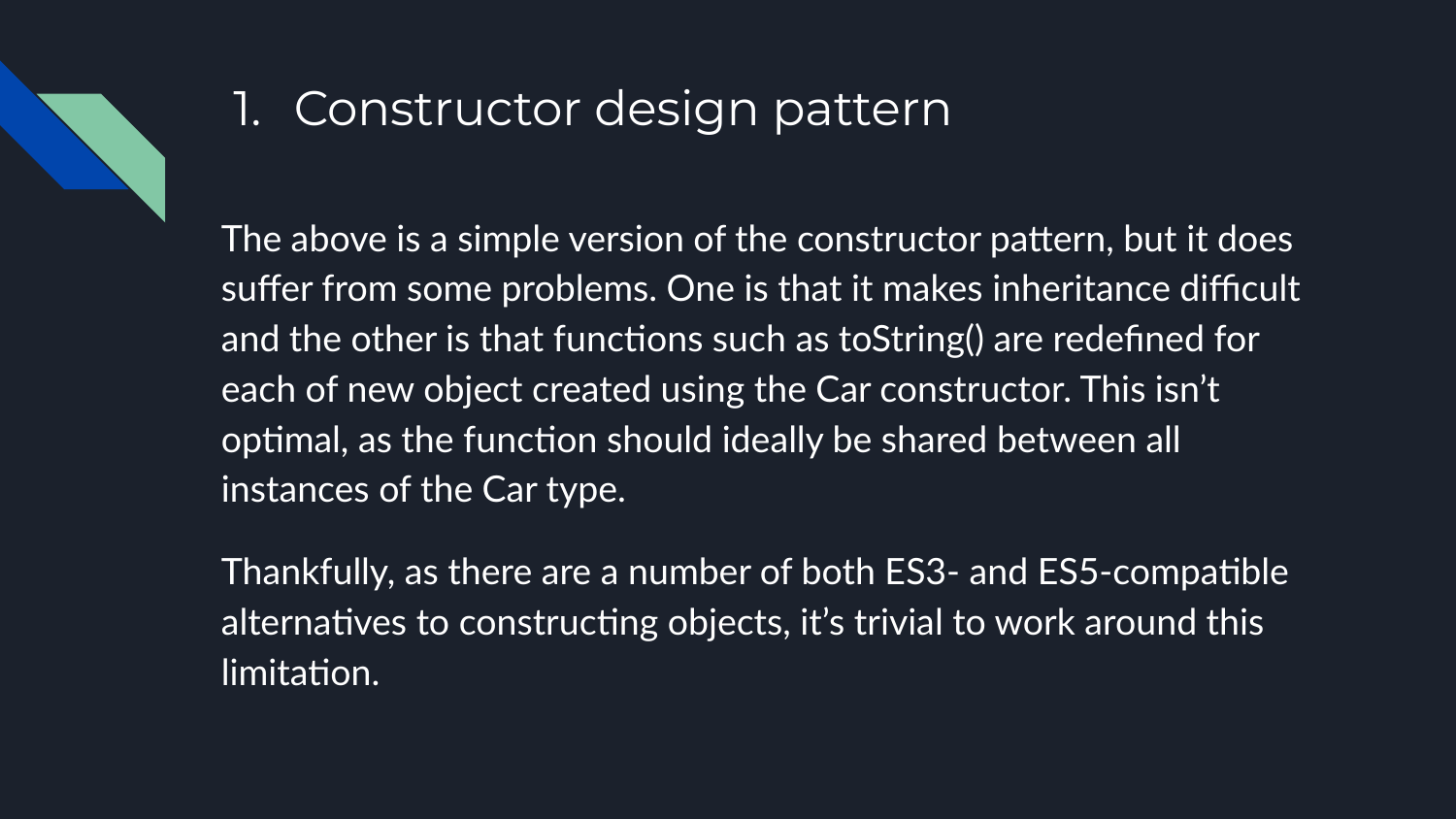

# Constructor design pattern

The above is a simple version of the constructor pattern, but it does suffer from some problems. One is that it makes inheritance difficult and the other is that functions such as toString() are redefined for each of new object created using the Car constructor. This isn’t optimal, as the function should ideally be shared between all instances of the Car type.
Thankfully, as there are a number of both ES3- and ES5-compatible alternatives to constructing objects, it’s trivial to work around this limitation.